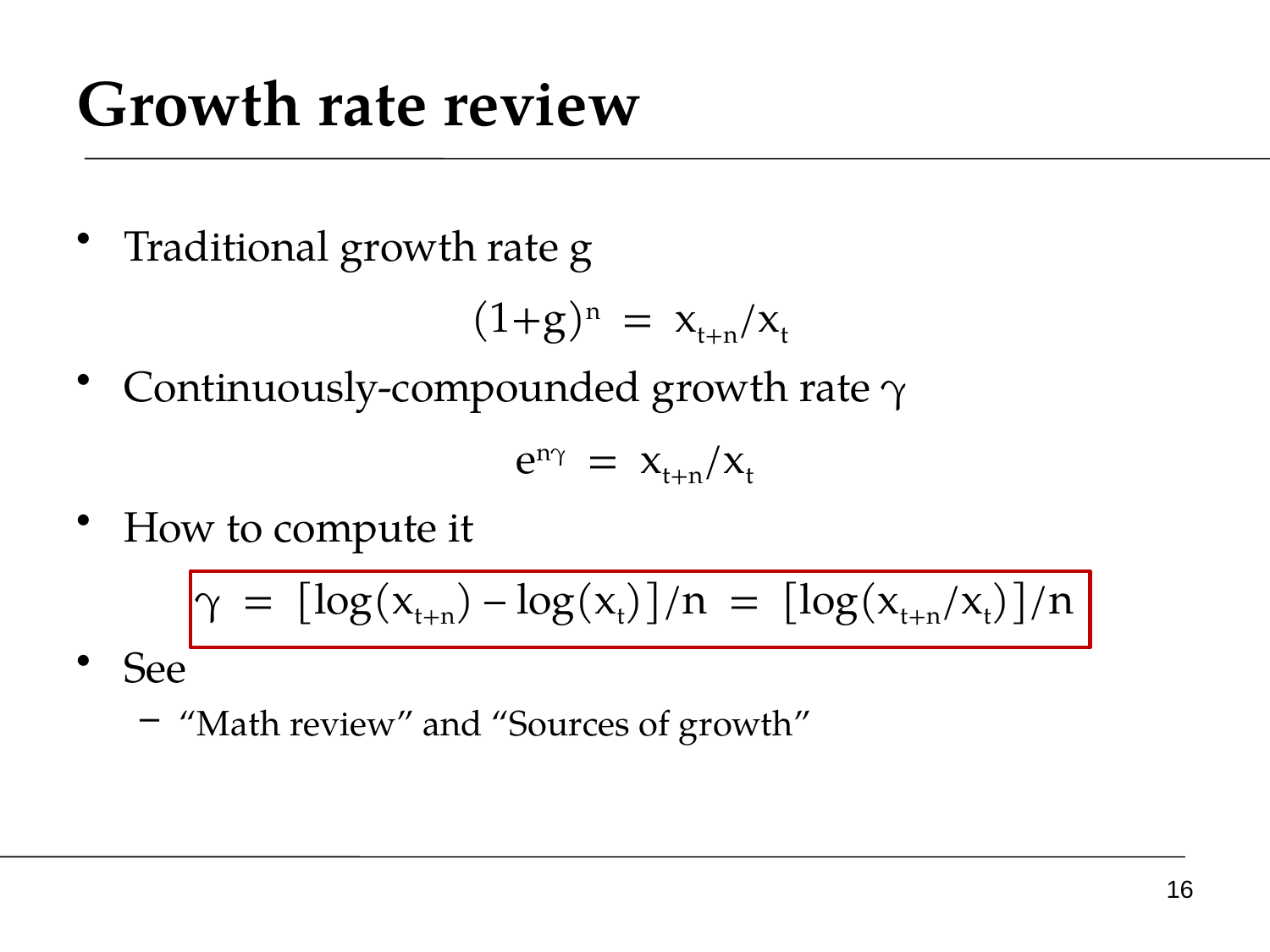

# Growth rate review
Traditional growth rate g
(1+g)n  =  xt+n/xt
Continuously-compounded growth rate γ
 enγ  =  xt+n/xt
How to compute it
γ  =  [log(xt+n) – log(xt)]/n  =  [log(xt+n/xt)]/n
See
“Math review” and “Sources of growth”

16